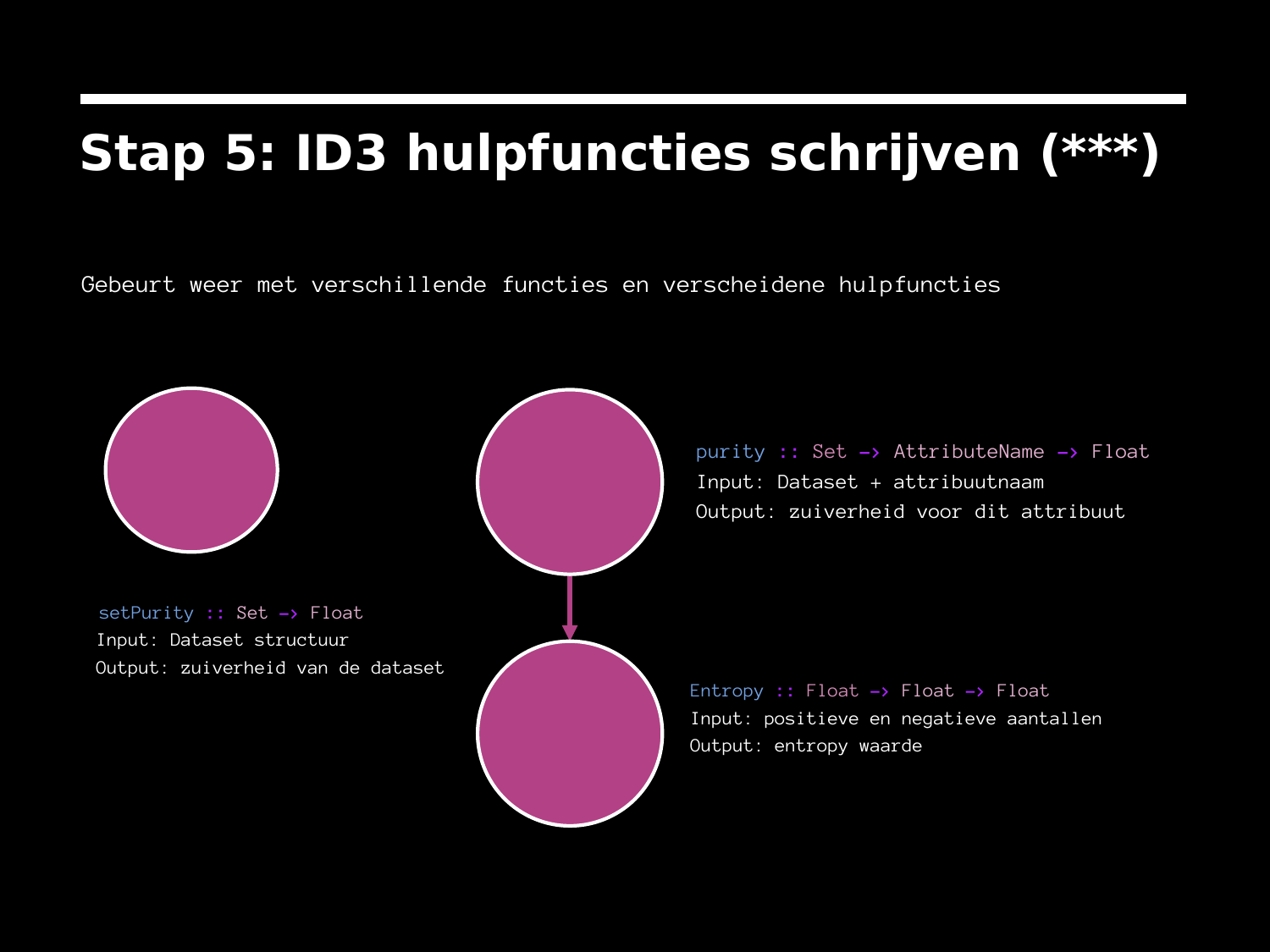

# Stap 5: ID3 hulpfuncties schrijven (***)
Gebeurt weer met verschillende functies en verscheidene hulpfuncties

 setPurity :: Set -> Float
Input: Dataset structuur
Output: zuiverheid van de dataset
purity :: Set -> AttributeName -> Float
Input: Dataset + attribuutnaam
Output: zuiverheid voor dit attribuut
Entropy :: Float -> Float -> Float
Input: positieve en negatieve aantallen
Output: entropy waarde
22